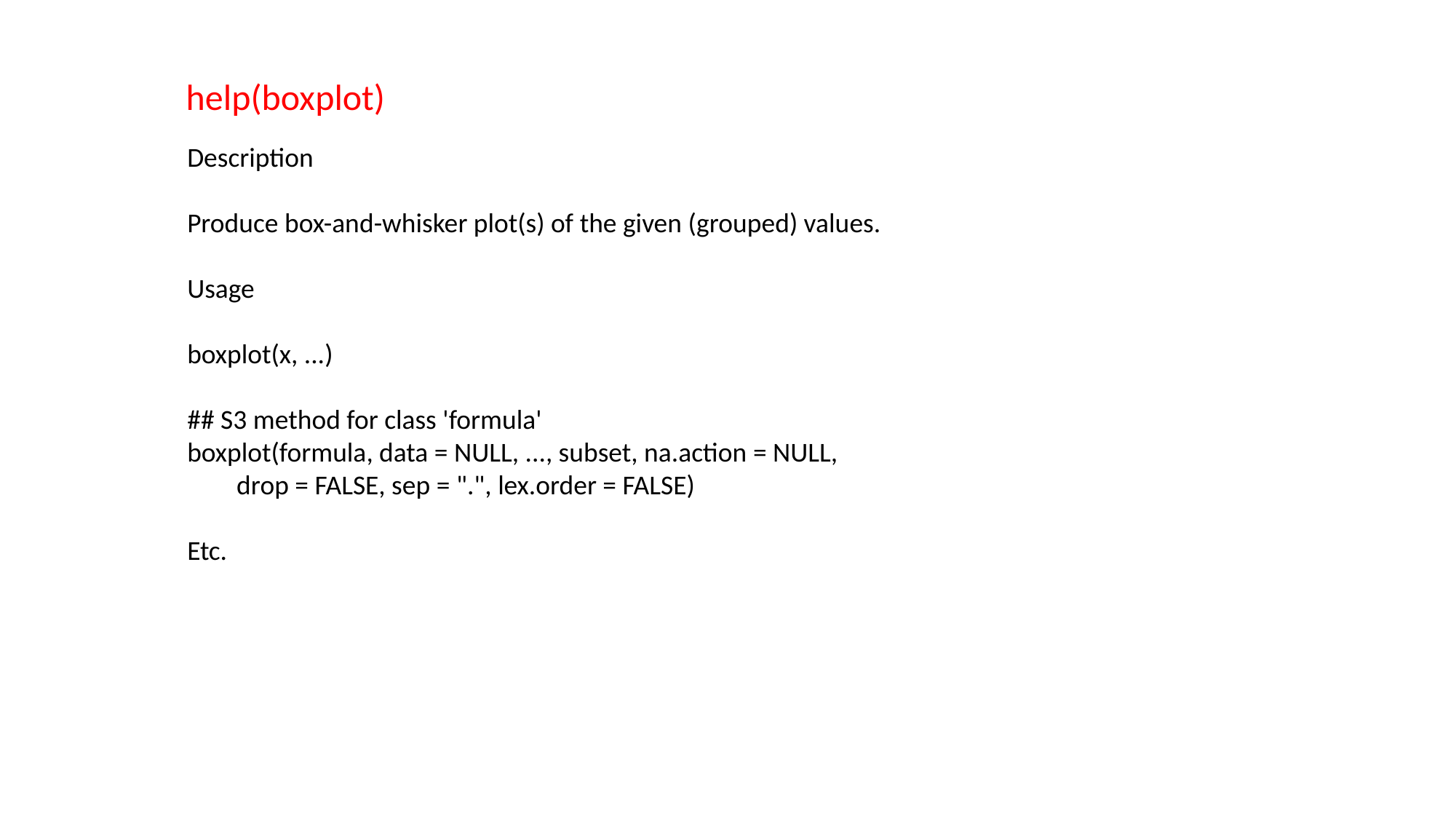

help(boxplot)
Description

Produce box-and-whisker plot(s) of the given (grouped) values.

Usage

boxplot(x, ...)

## S3 method for class 'formula'
boxplot(formula, data = NULL, ..., subset, na.action = NULL,
        drop = FALSE, sep = ".", lex.order = FALSE)

Etc.